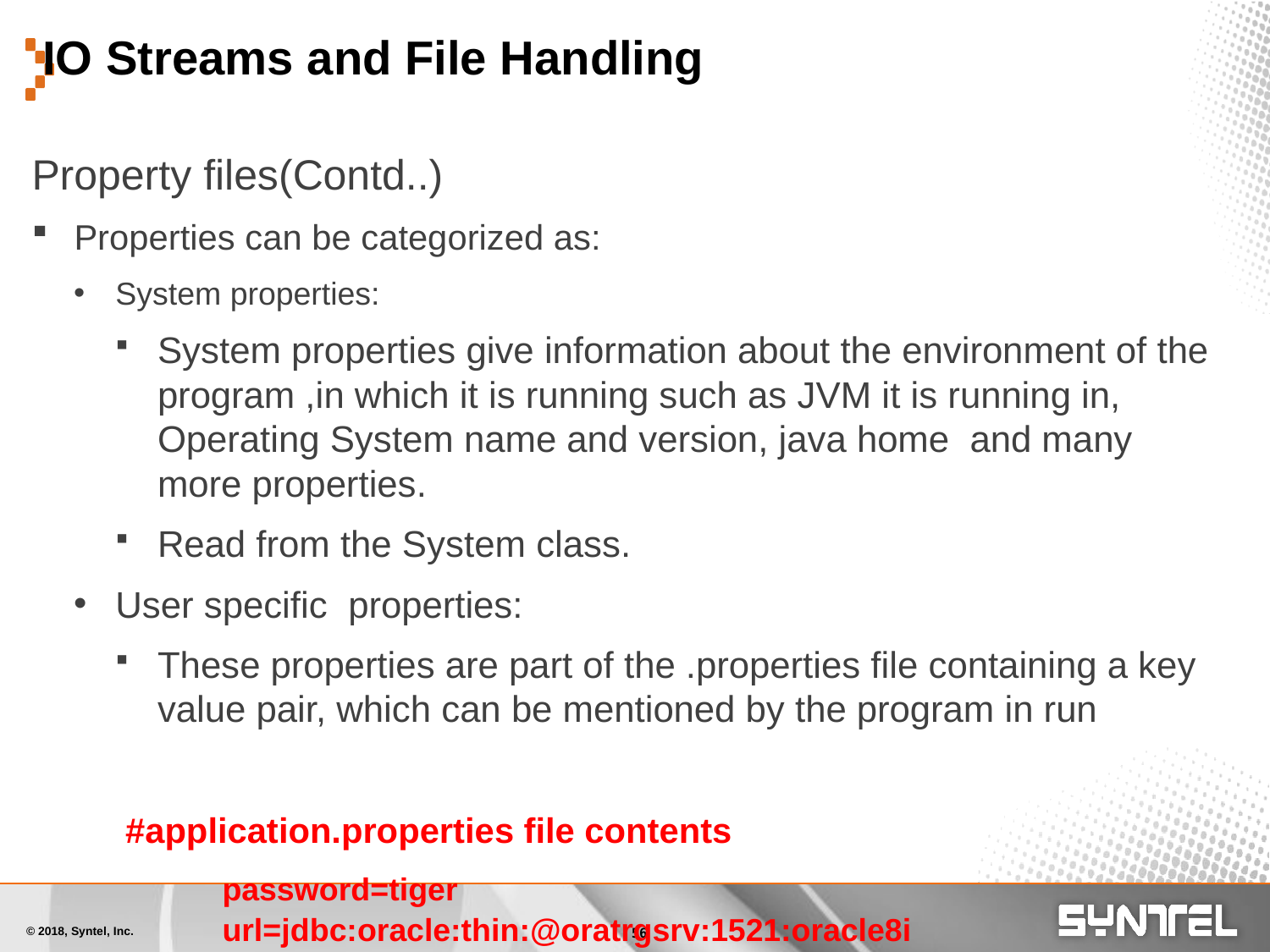

# IO Streams and File Handling
Property files(Contd..)
Properties can be categorized as:
System properties:
System properties give information about the environment of the program ,in which it is running such as JVM it is running in, Operating System name and version, java home  and many more properties.
Read from the System class.
User specific  properties:
These properties are part of the .properties file containing a key value pair, which can be mentioned by the program in run

 #application.properties file contents
password=tiger
url=jdbc:oracle:thin:@oratrgsrv:1521:oracle8i
driver=oracle.jdbc.driver.OracleDriver
username=scott